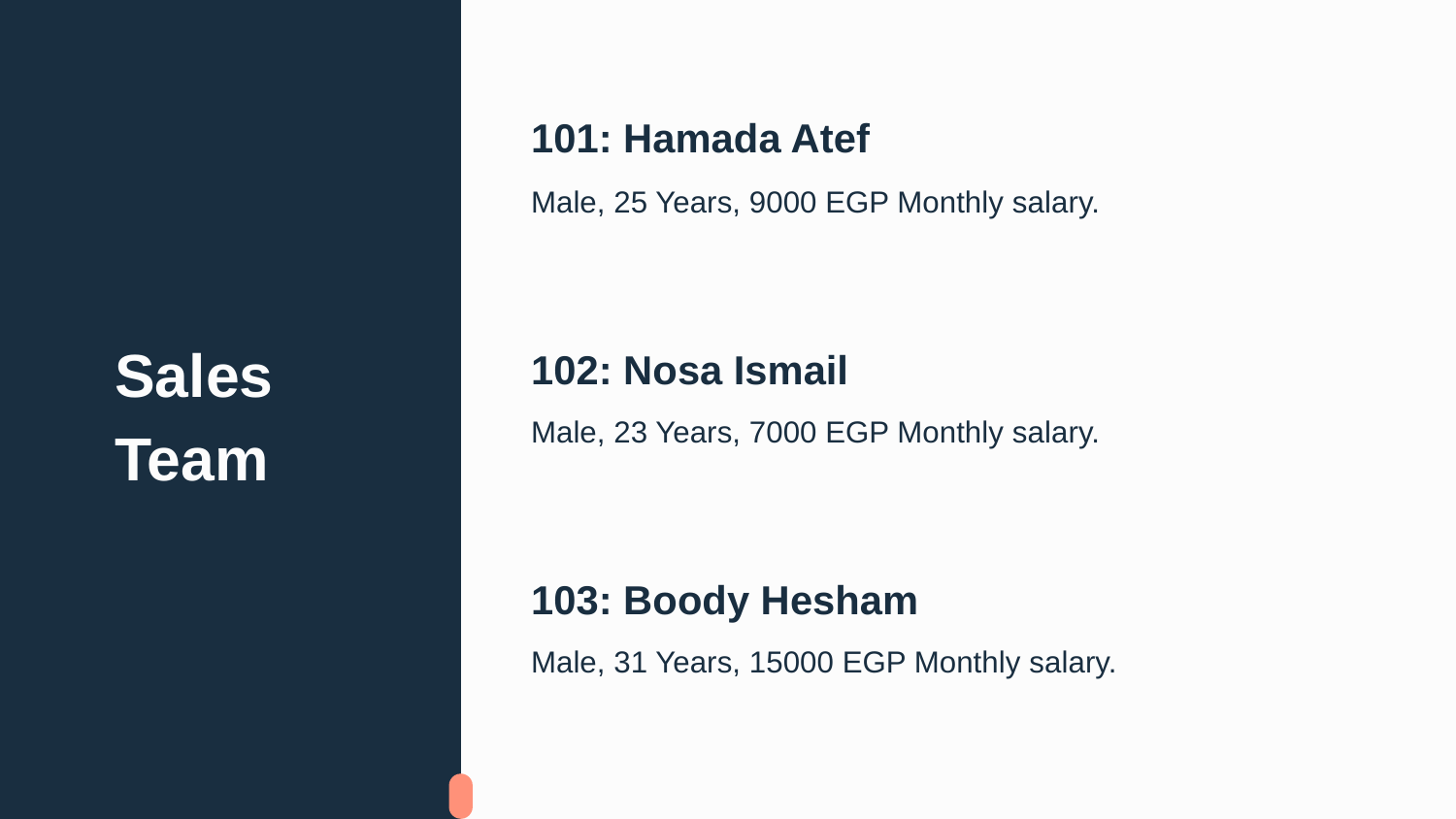

101: Hamada Atef
Male, 25 Years, 9000 EGP Monthly salary.
# Sales Team
102: Nosa Ismail
Male, 23 Years, 7000 EGP Monthly salary.
103: Boody Hesham
Male, 31 Years, 15000 EGP Monthly salary.